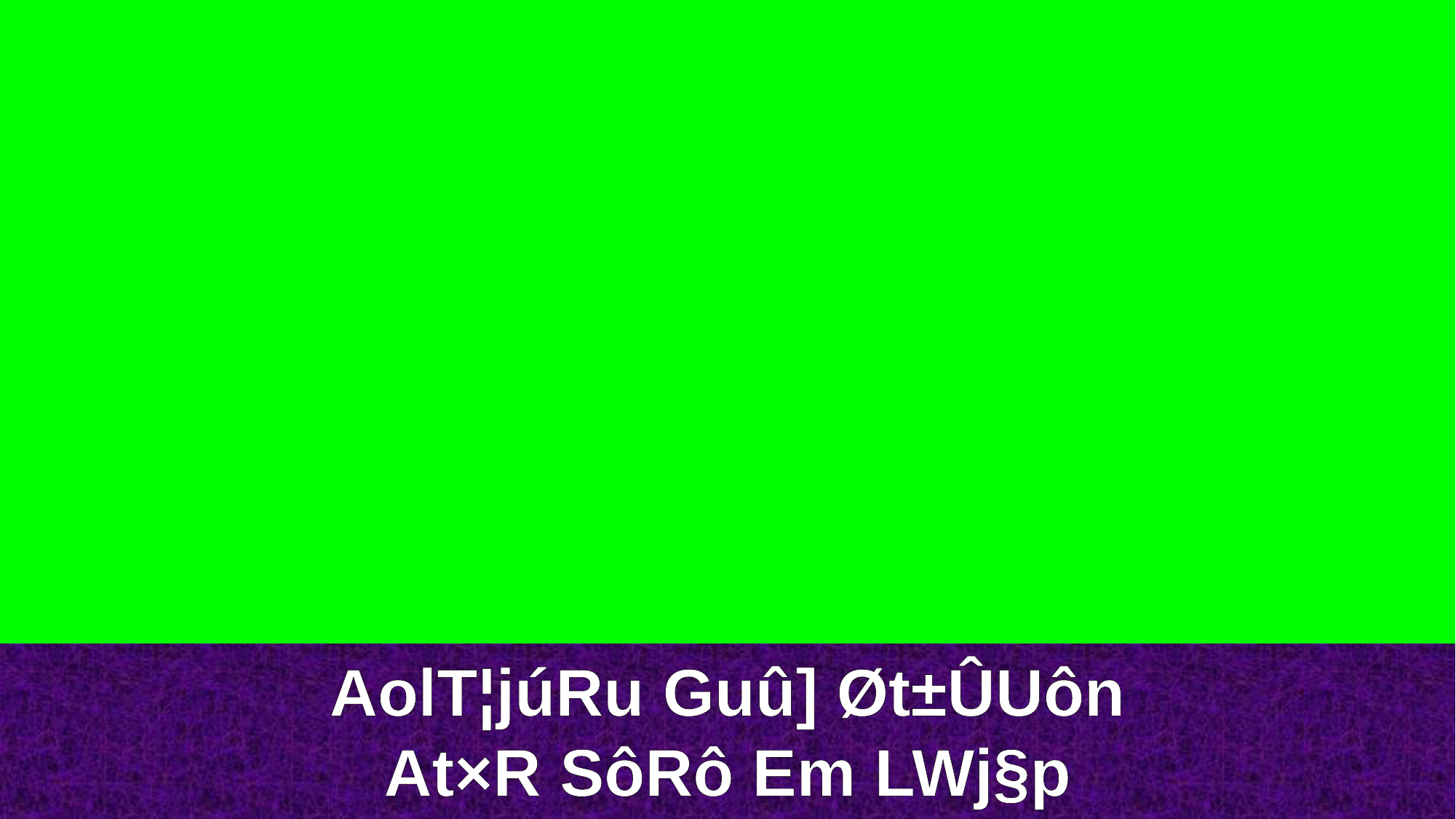

AolT¦júRu Guû] Øt±ÛUôn
At×R SôRô Em LWj§p